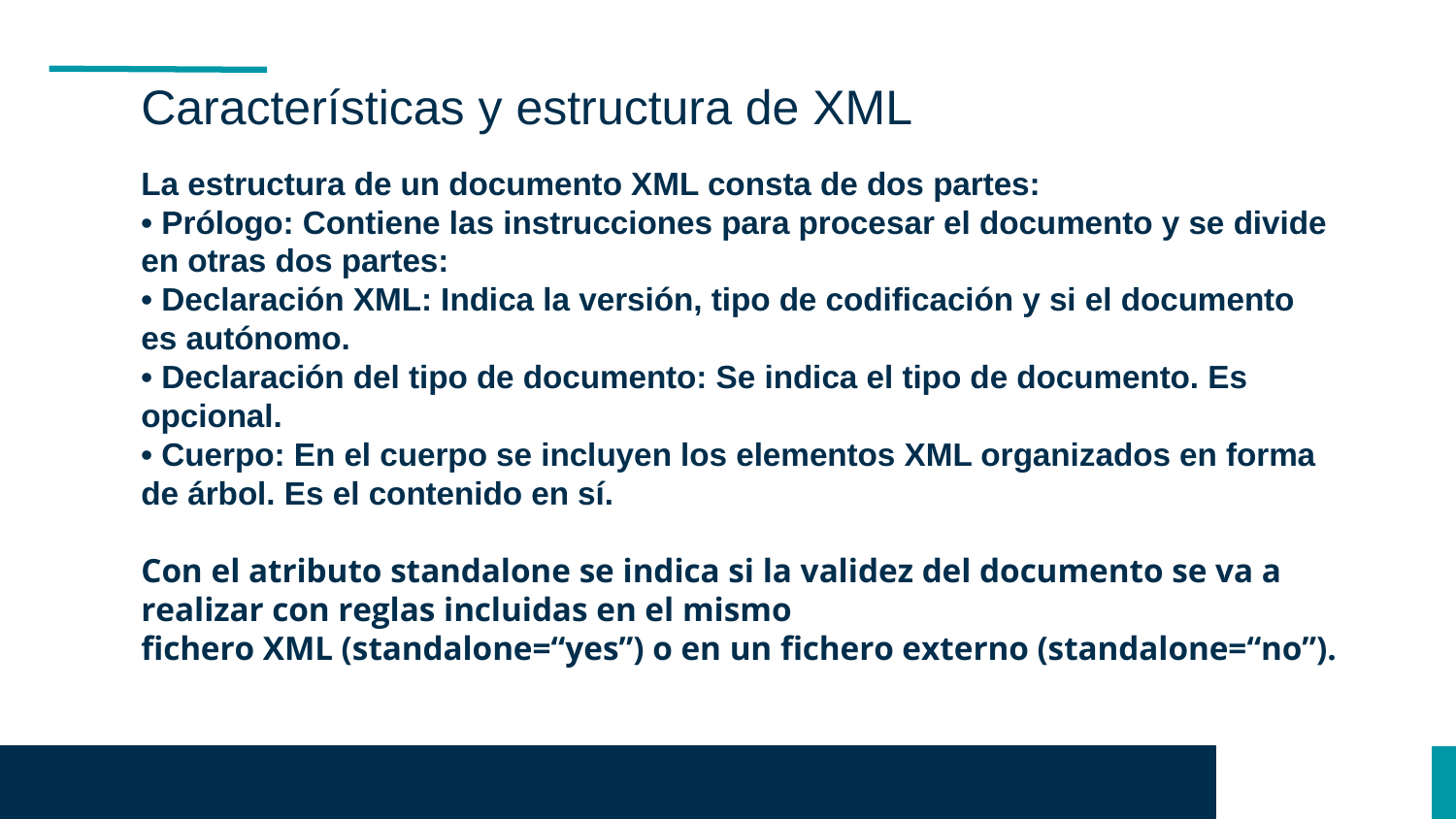

Características y estructura de XML
La estructura de un documento XML consta de dos partes:
• Prólogo: Contiene las instrucciones para procesar el documento y se divide en otras dos partes:
• Declaración XML: Indica la versión, tipo de codificación y si el documento es autónomo.
• Declaración del tipo de documento: Se indica el tipo de documento. Es opcional.
• Cuerpo: En el cuerpo se incluyen los elementos XML organizados en forma de árbol. Es el contenido en sí.

Con el atributo standalone se indica si la validez del documento se va a realizar con reglas incluidas en el mismo
fichero XML (standalone=“yes”) o en un fichero externo (standalone=“no”).